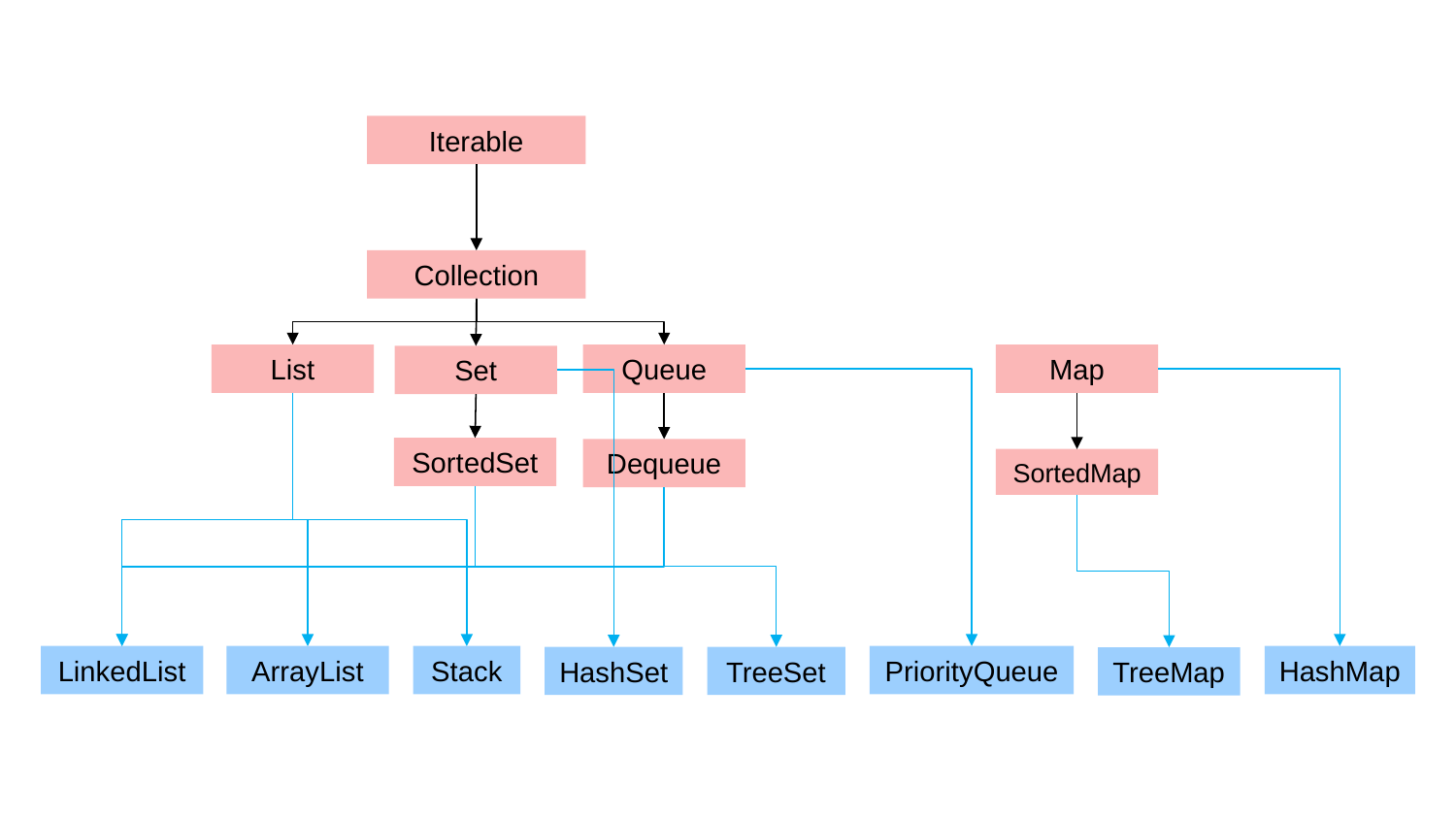

Iterable
Collection
Map
Queue
List
Set
SortedSet
Dequeue
SortedMap
HashMap
PriorityQueue
Stack
LinkedList
ArrayList
TreeSet
HashSet
TreeMap